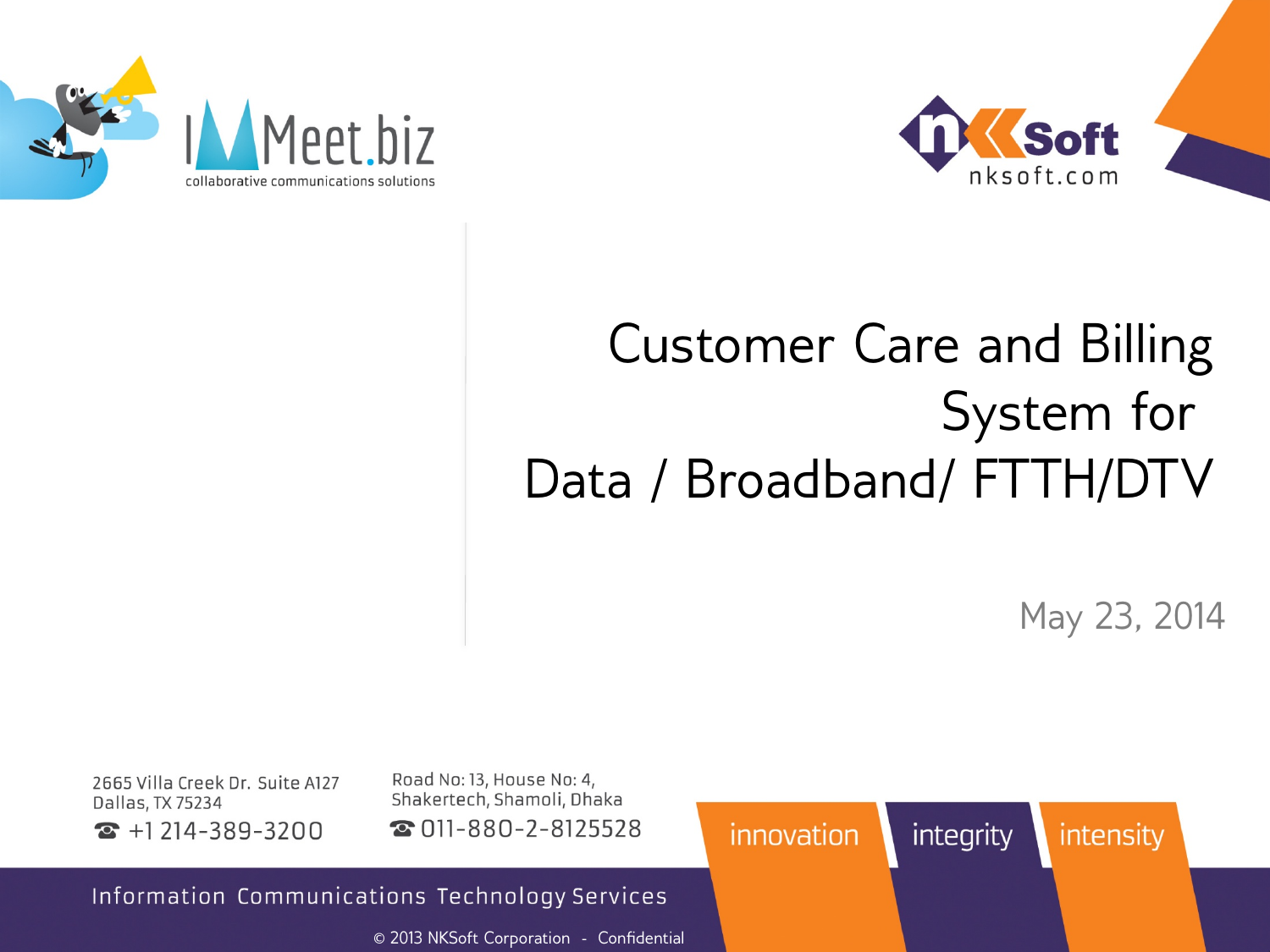

# Customer Care and Billing System for Data / Broadband/ FTTH/DTV
May 23, 2014